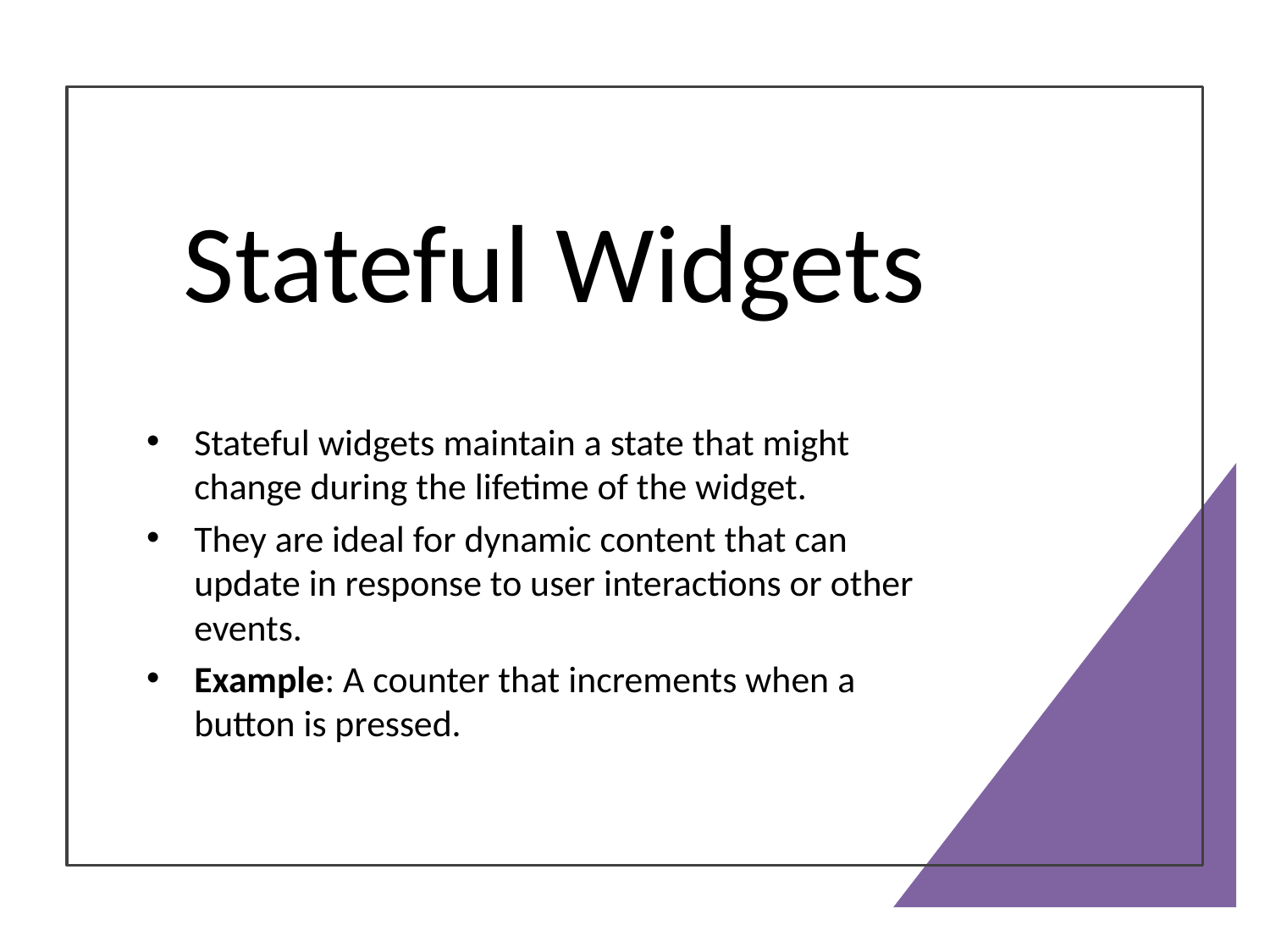

# Stateful Widgets
Stateful widgets maintain a state that might change during the lifetime of the widget.
They are ideal for dynamic content that can update in response to user interactions or other events.
Example: A counter that increments when a button is pressed.